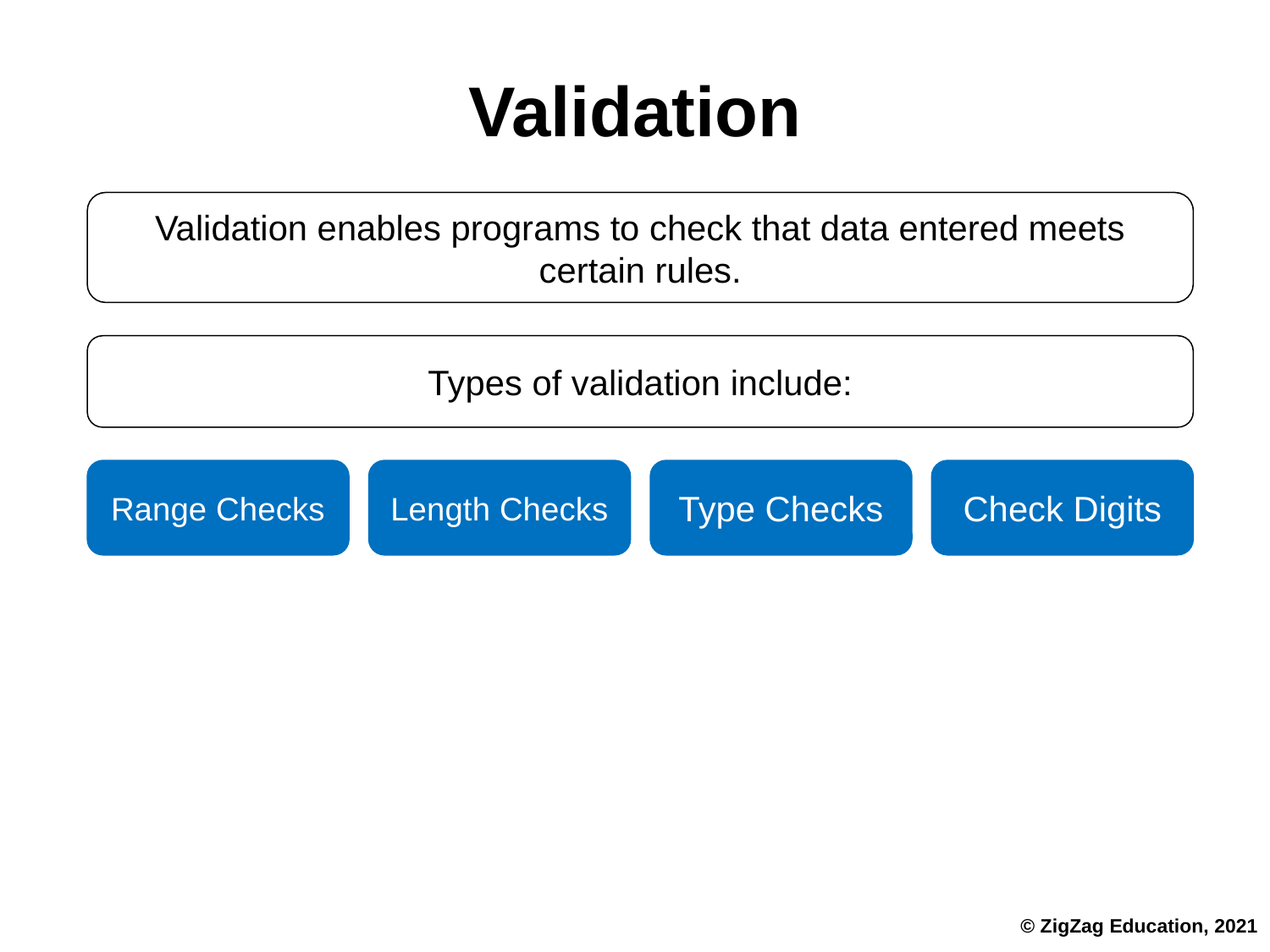

# Validation
Validation enables programs to check that data entered meets certain rules.
Types of validation include:
Length Checks
Type Checks
Check Digits
Range Checks
© ZigZag Education, 2021